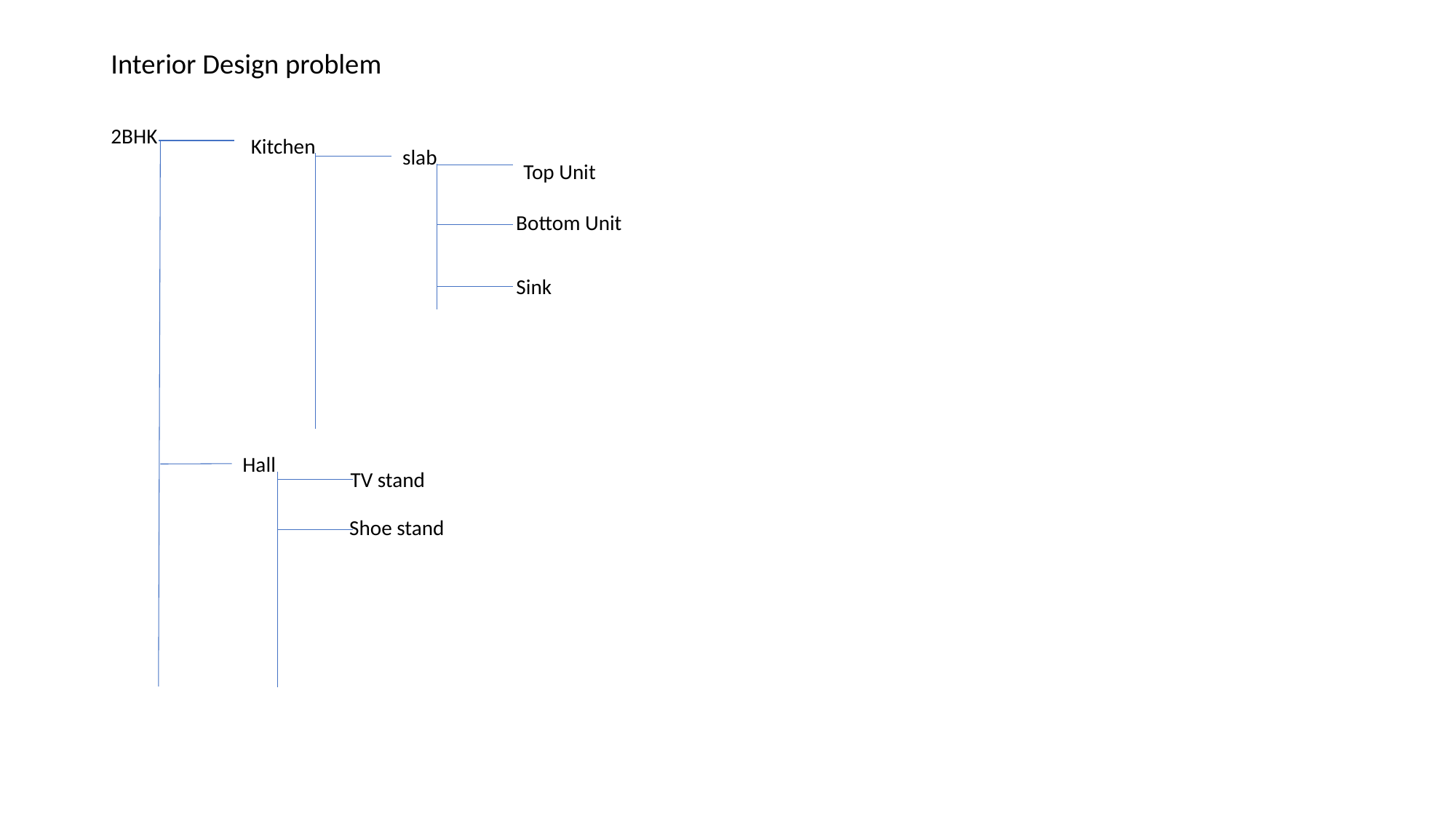

# Interior Design problem
2BHK
Kitchen
slab
Top Unit
Bottom Unit
Sink
Hall
TV stand
Shoe stand